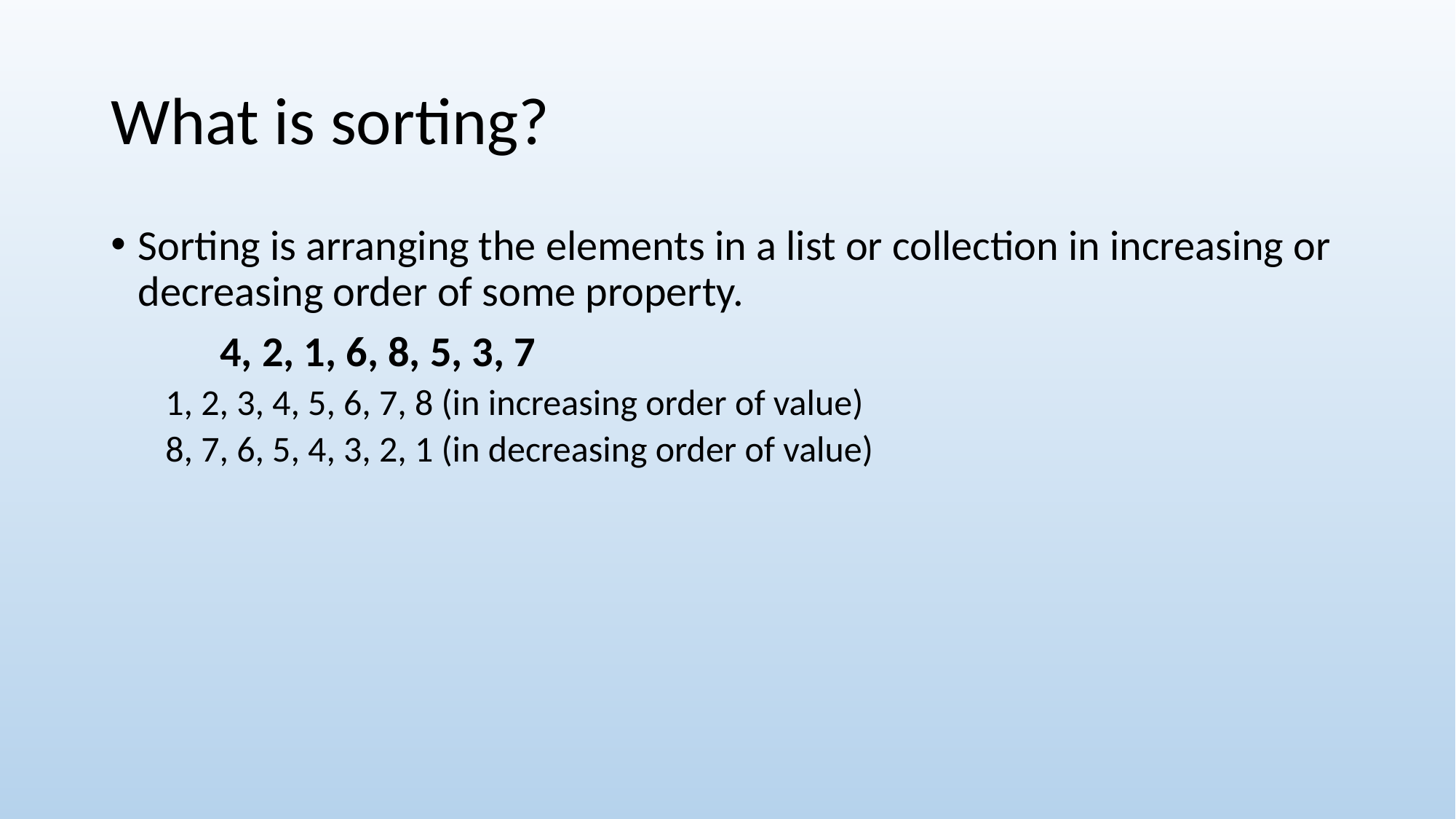

# What is sorting?
Sorting is arranging the elements in a list or collection in increasing or decreasing order of some property.
	4, 2, 1, 6, 8, 5, 3, 7
1, 2, 3, 4, 5, 6, 7, 8 (in increasing order of value)
8, 7, 6, 5, 4, 3, 2, 1 (in decreasing order of value)